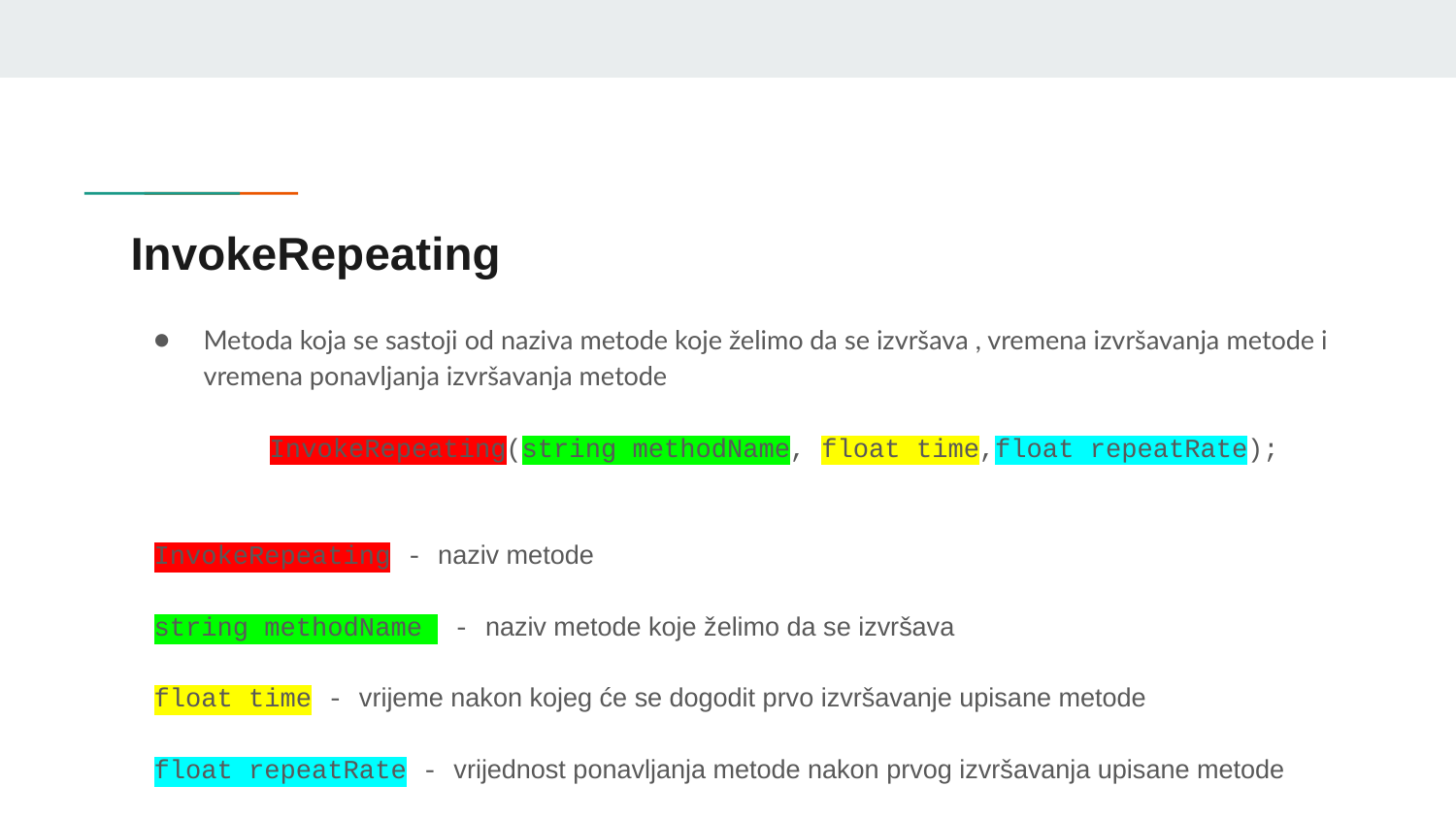

# InvokeRepeating
Metoda koja se sastoji od naziva metode koje želimo da se izvršava , vremena izvršavanja metode i vremena ponavljanja izvršavanja metode

                 InvokeRepeating(string methodName, float time,float repeatRate);

InvokeRepeating - naziv metode

string methodName  - naziv metode koje želimo da se izvršava

float time - vrijeme nakon kojeg će se dogodit prvo izvršavanje upisane metode

float repeatRate - vrijednost ponavljanja metode nakon prvog izvršavanja upisane metode